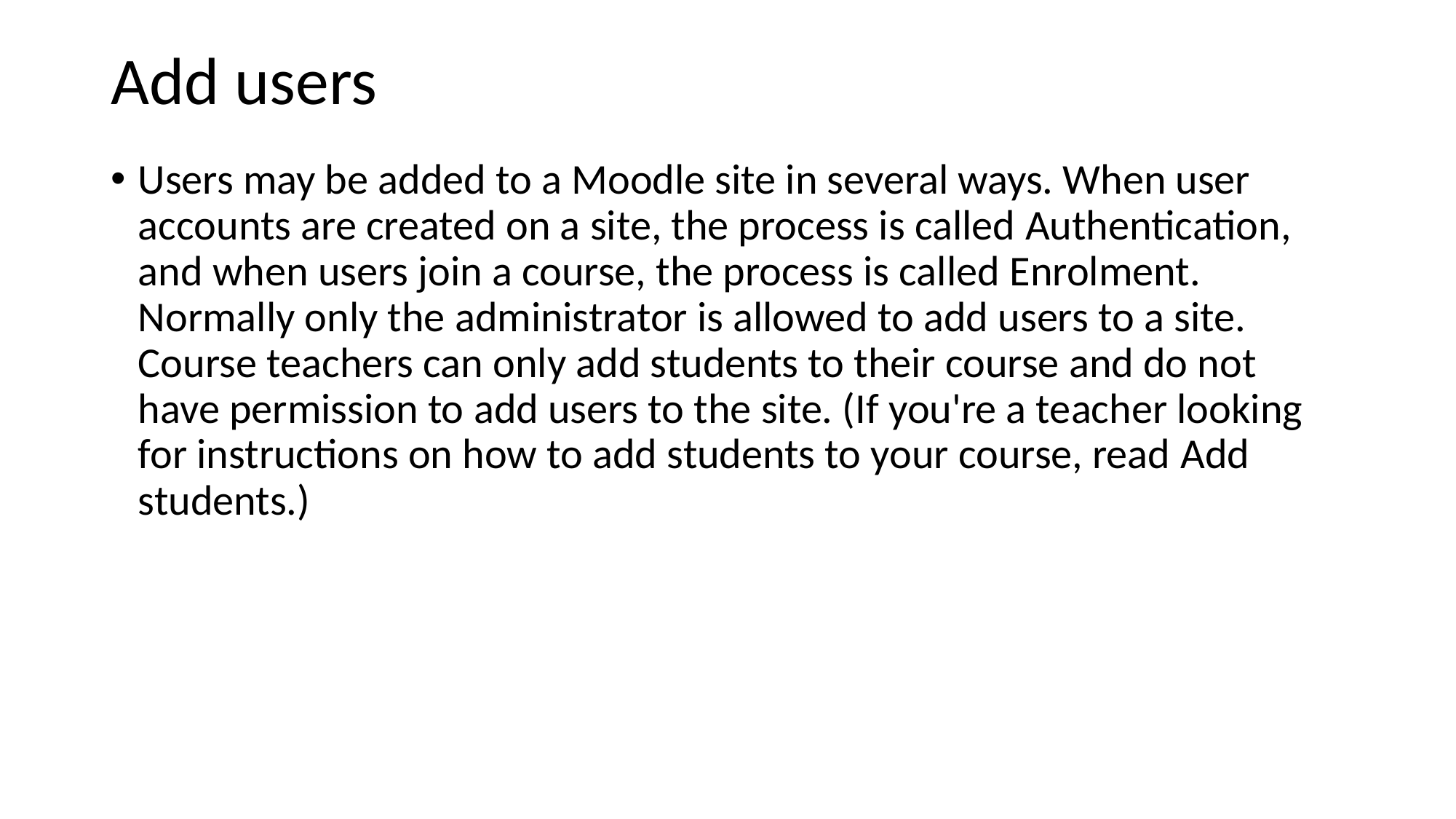

# Add users
Users may be added to a Moodle site in several ways. When user accounts are created on a site, the process is called Authentication, and when users join a course, the process is called Enrolment. Normally only the administrator is allowed to add users to a site. Course teachers can only add students to their course and do not have permission to add users to the site. (If you're a teacher looking for instructions on how to add students to your course, read Add students.)